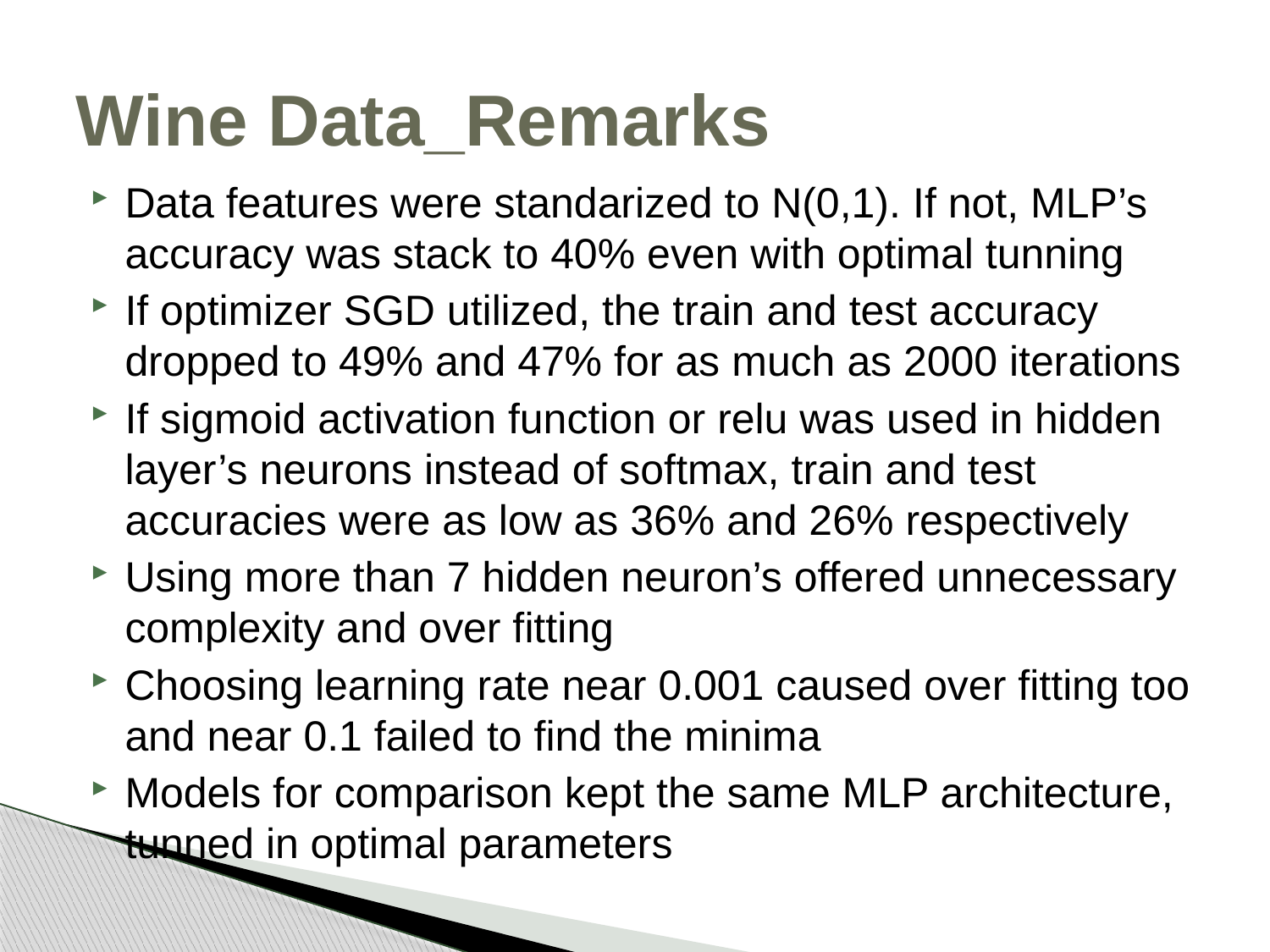

# Wine Data_Remarks
Data features were standarized to N(0,1). If not, MLP’s accuracy was stack to 40% even with optimal tunning
If optimizer SGD utilized, the train and test accuracy dropped to 49% and 47% for as much as 2000 iterations
If sigmoid activation function or relu was used in hidden layer’s neurons instead of softmax, train and test accuracies were as low as 36% and 26% respectively
Using more than 7 hidden neuron’s offered unnecessary complexity and over fitting
Choosing learning rate near 0.001 caused over fitting too and near 0.1 failed to find the minima
Models for comparison kept the same MLP architecture, tunned in optimal parameters